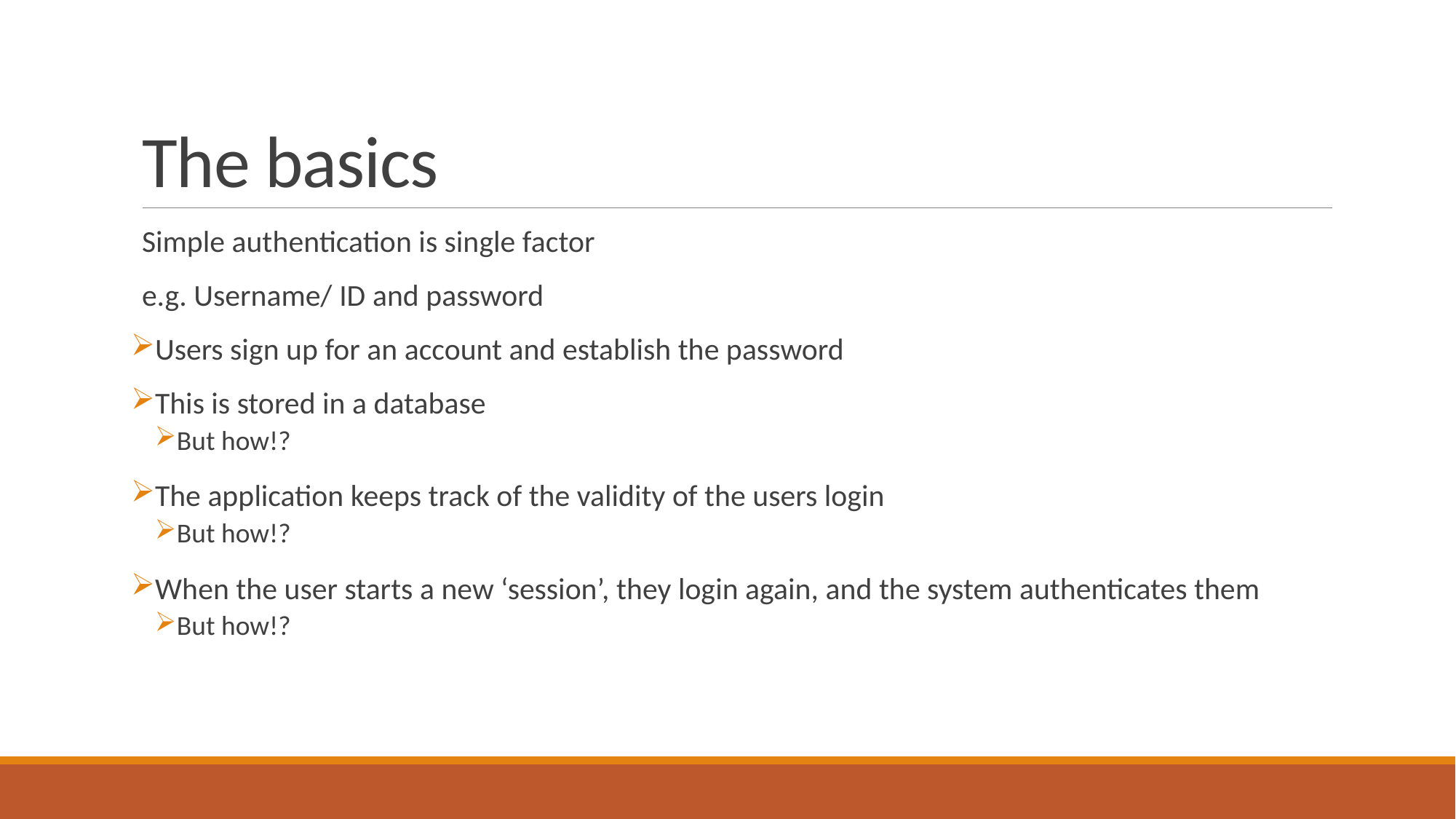

# The basics
Simple authentication is single factor
e.g. Username/ ID and password
Users sign up for an account and establish the password
This is stored in a database
But how!?
The application keeps track of the validity of the users login
But how!?
When the user starts a new ‘session’, they login again, and the system authenticates them
But how!?